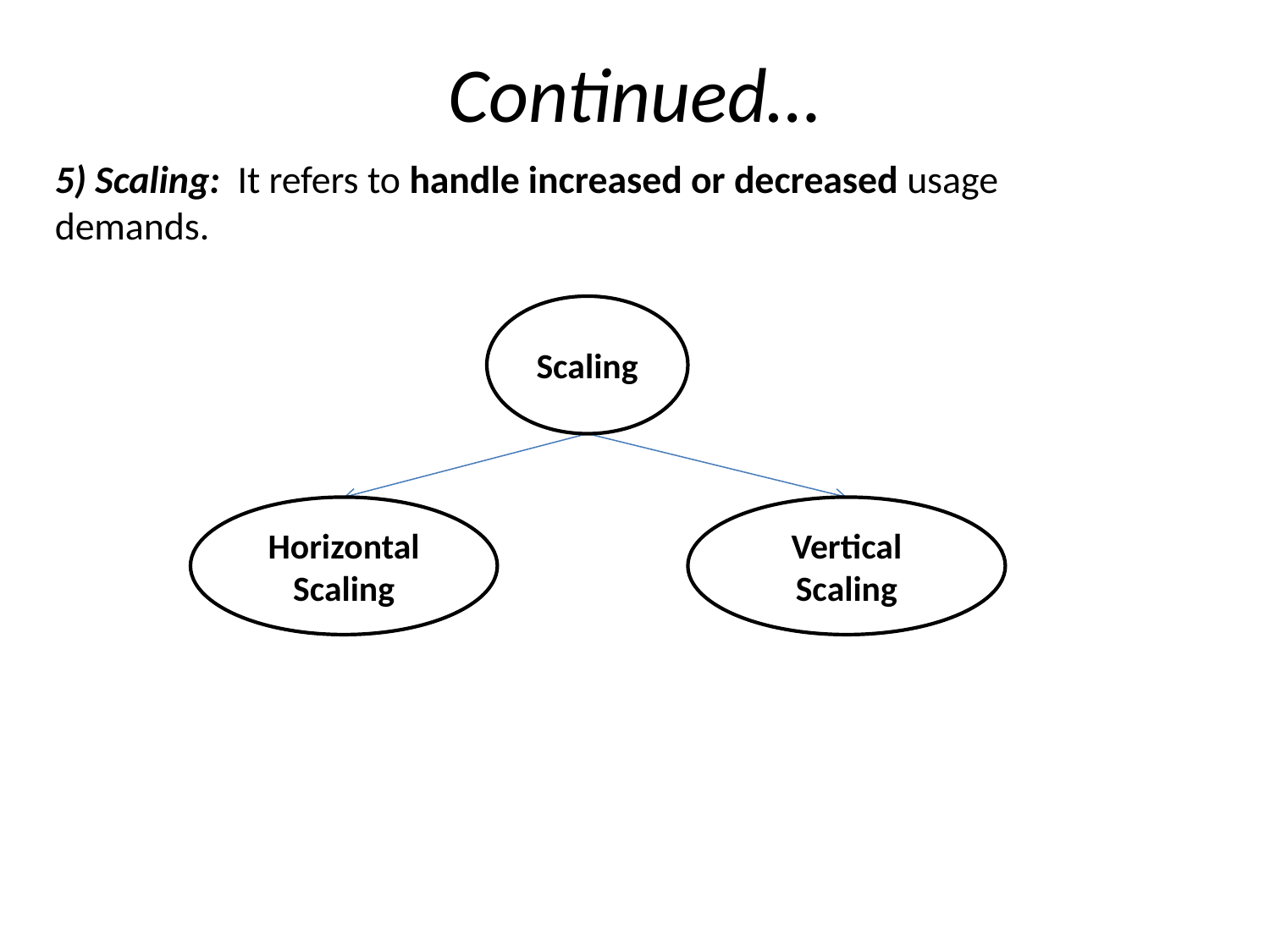

Continued…
5) Scaling:  It refers to handle increased or decreased usage demands.

Scaling
Horizontal Scaling
Vertical Scaling